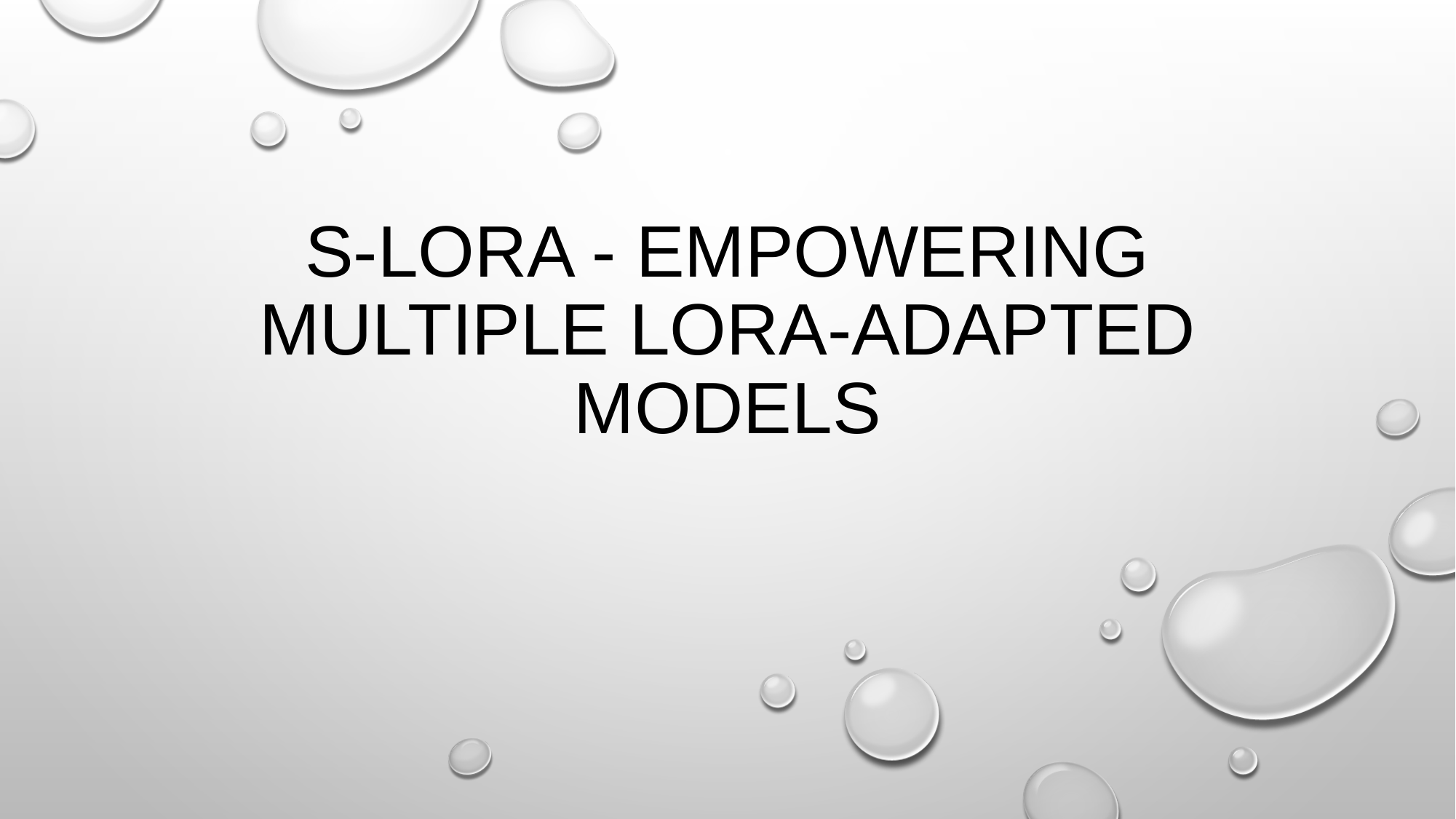

# S-LoRA - Empowering Multiple LoRA-Adapted Models